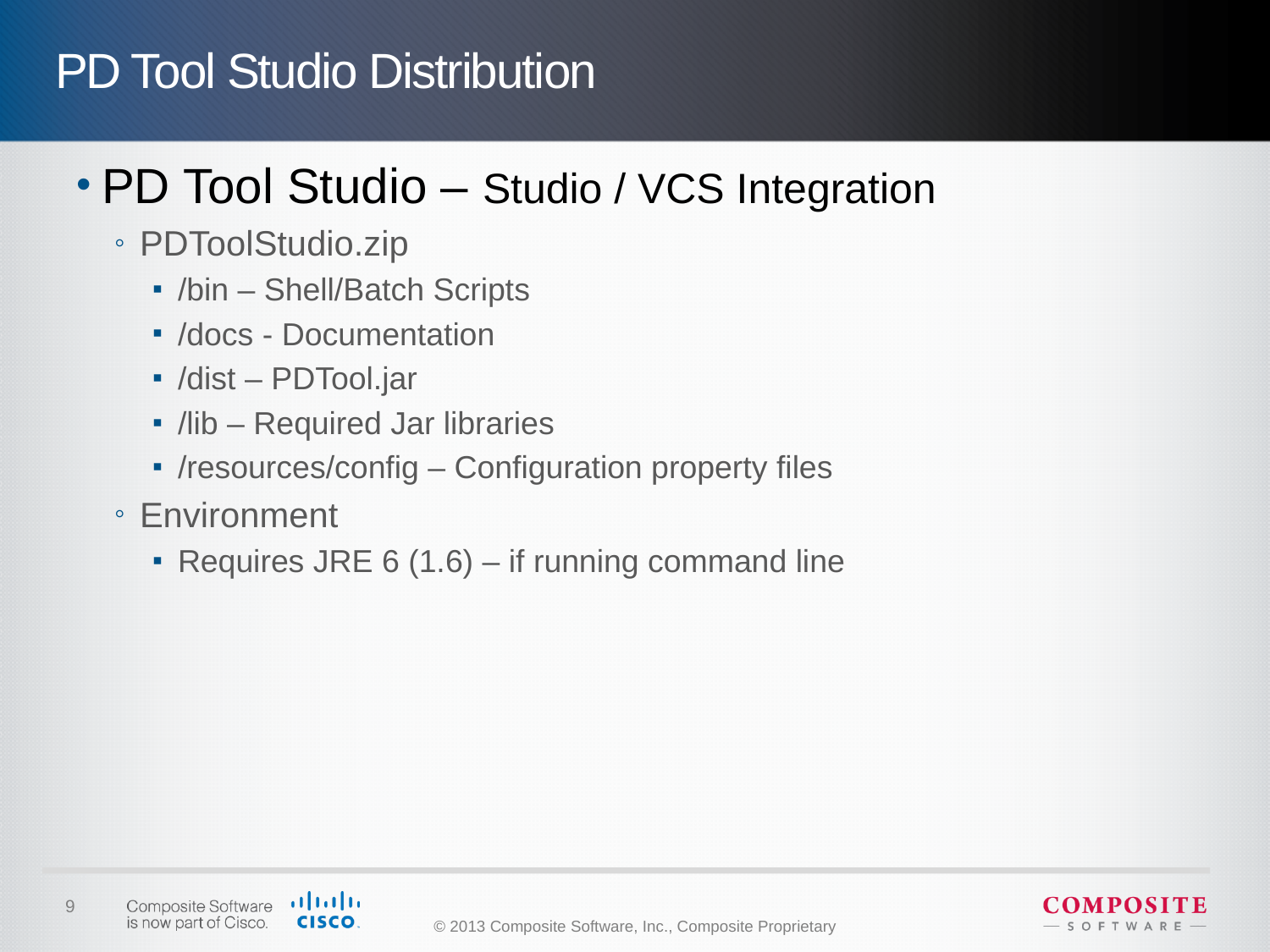

PD Tool Studio Distribution
PD Tool Studio – Studio / VCS Integration
PDToolStudio.zip
/bin – Shell/Batch Scripts
/docs - Documentation
/dist – PDTool.jar
/lib – Required Jar libraries
/resources/config – Configuration property files
Environment
Requires JRE 6 (1.6) – if running command line